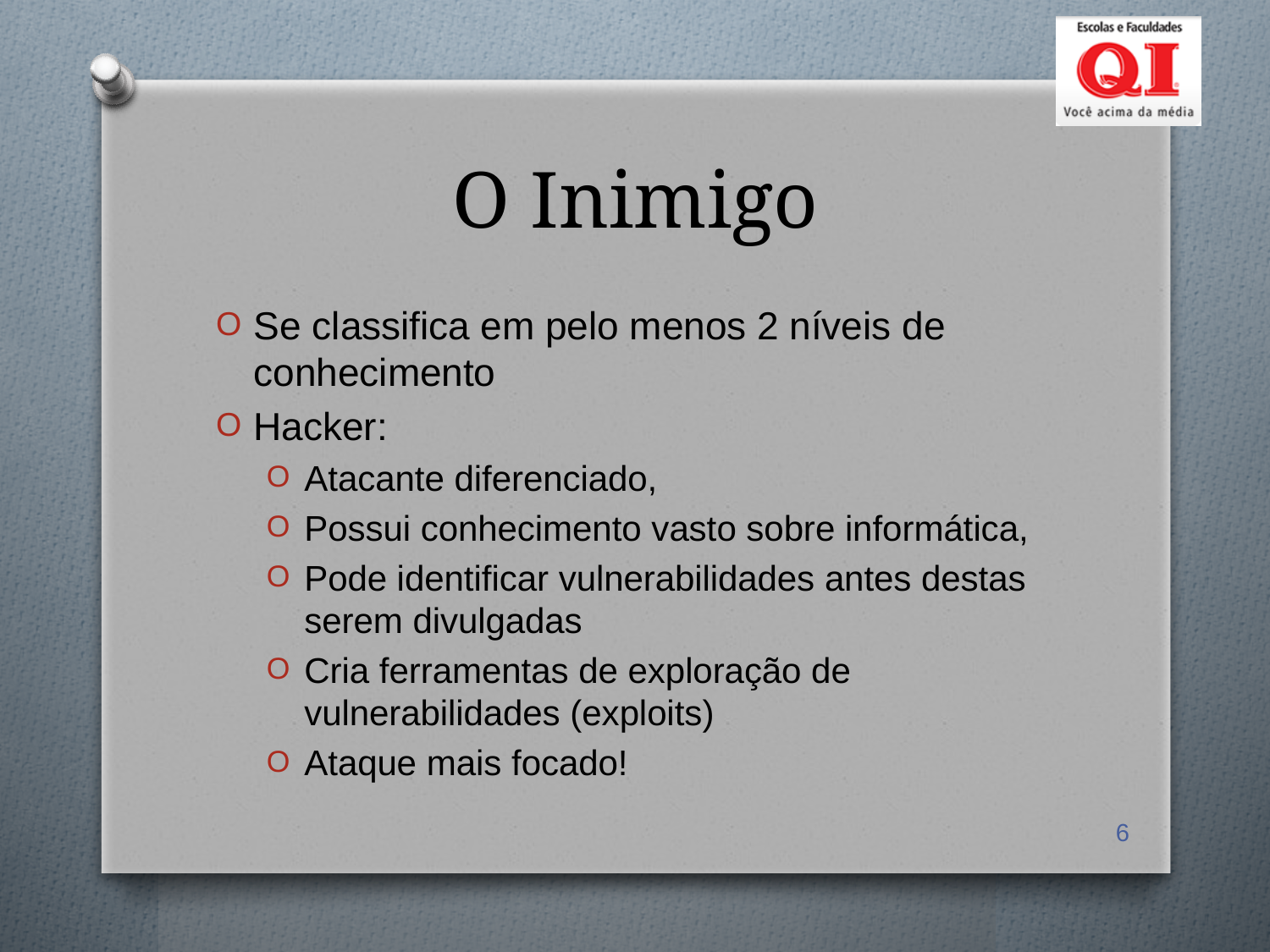

# O Inimigo
Se classifica em pelo menos 2 níveis de conhecimento
Hacker:
Atacante diferenciado,
Possui conhecimento vasto sobre informática,
Pode identificar vulnerabilidades antes destas serem divulgadas
Cria ferramentas de exploração de vulnerabilidades (exploits)
Ataque mais focado!
6